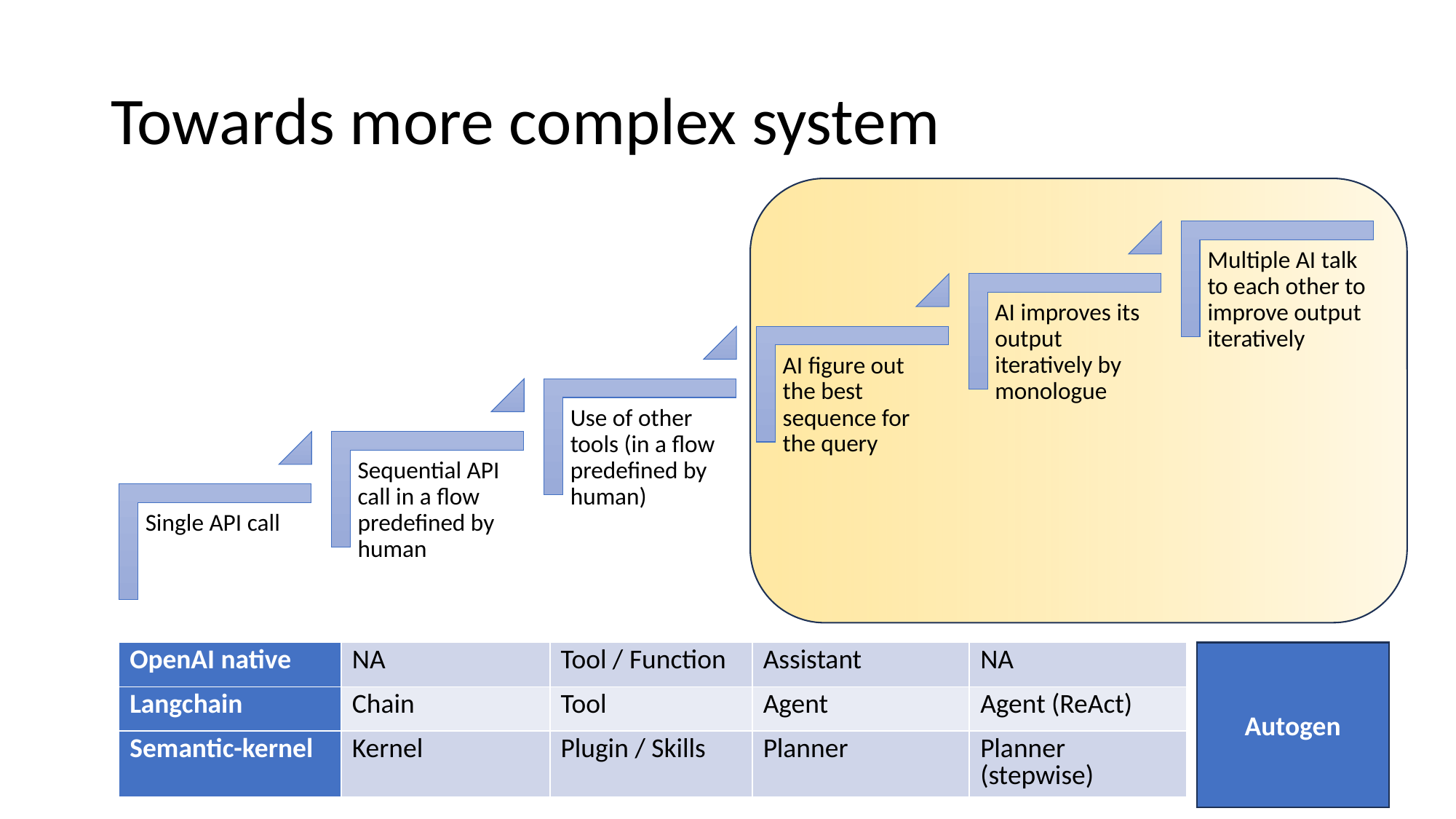

# Towards more complex system
Single API call
Sequential API call in a flow predefined by human
Use of other tools (in a flow predefined by human)
AI figure out the best sequence for the query
AI improves its output iteratively by monologue
Multiple AI talk to each other to improve output iteratively

| OpenAI native | NA | Tool / Function | Assistant | NA |
| --- | --- | --- | --- | --- |
| Langchain | Chain | Tool | Agent | Agent (ReAct) |
| Semantic-kernel | Kernel | Plugin / Skills | Planner | Planner (stepwise) |
Autogen